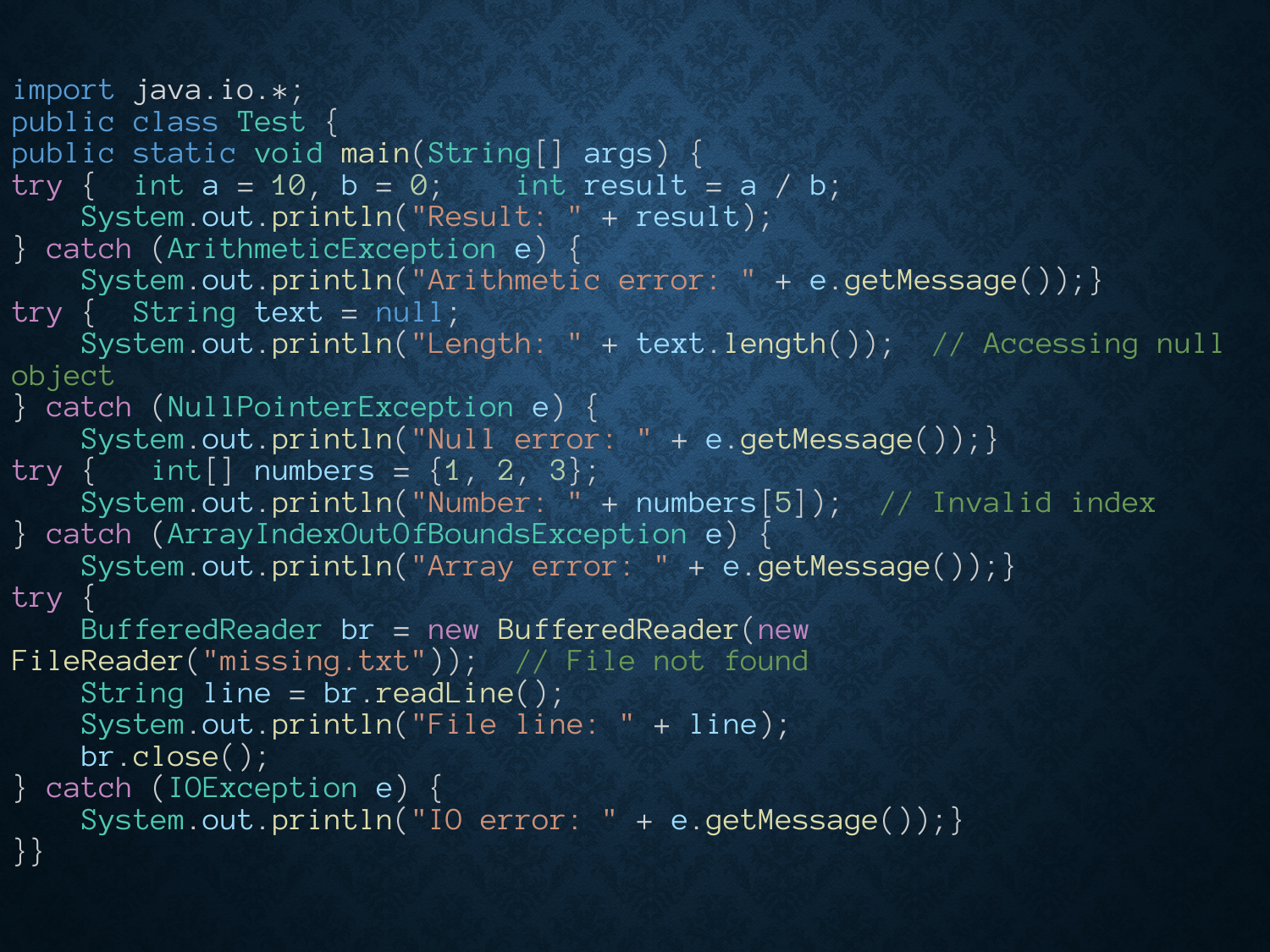

import java.io.*;
public class Test {
public static void main(String[] args) {
try {  int a = 10, b = 0;    int result = a / b;
    System.out.println("Result: " + result);
} catch (ArithmeticException e) {
    System.out.println("Arithmetic error: " + e.getMessage());}
try {  String text = null;
    System.out.println("Length: " + text.length());  // Accessing null object
} catch (NullPointerException e) {
    System.out.println("Null error: " + e.getMessage());}
try {   int[] numbers = {1, 2, 3};
    System.out.println("Number: " + numbers[5]);  // Invalid index
} catch (ArrayIndexOutOfBoundsException e) {
    System.out.println("Array error: " + e.getMessage());}
try {
    BufferedReader br = new BufferedReader(new FileReader("missing.txt"));  // File not found
    String line = br.readLine();
    System.out.println("File line: " + line);
    br.close();
} catch (IOException e) {
    System.out.println("IO error: " + e.getMessage());}
}}